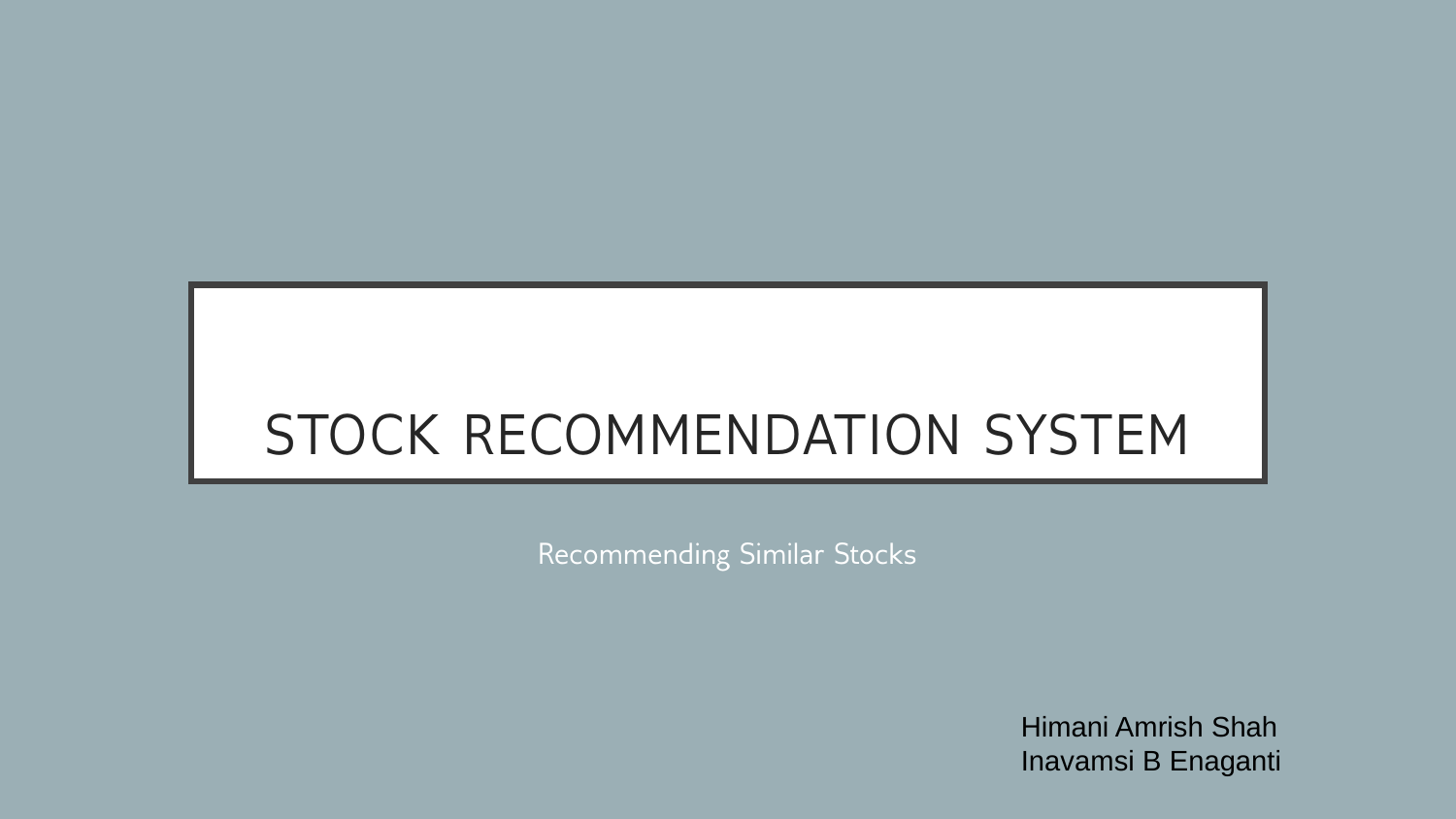

# Stock Recommendation System
Recommending Similar Stocks

Himani Amrish Shah
Inavamsi B Enaganti